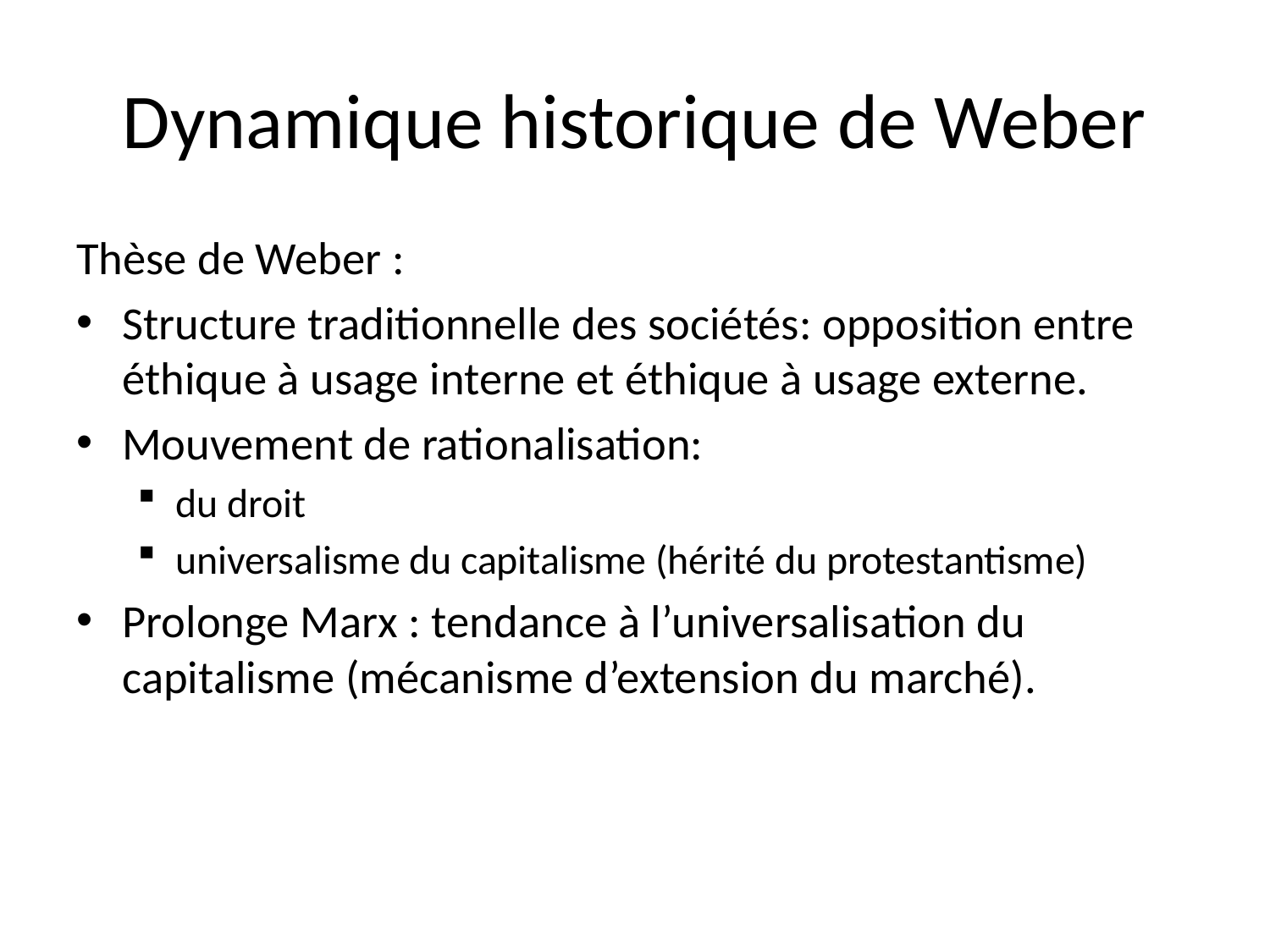

# Dynamique historique de Weber
Thèse de Weber :
Structure traditionnelle des sociétés: opposition entre éthique à usage interne et éthique à usage externe.
Mouvement de rationalisation:
du droit
universalisme du capitalisme (hérité du protestantisme)
Prolonge Marx : tendance à l’universalisation du capitalisme (mécanisme d’extension du marché).